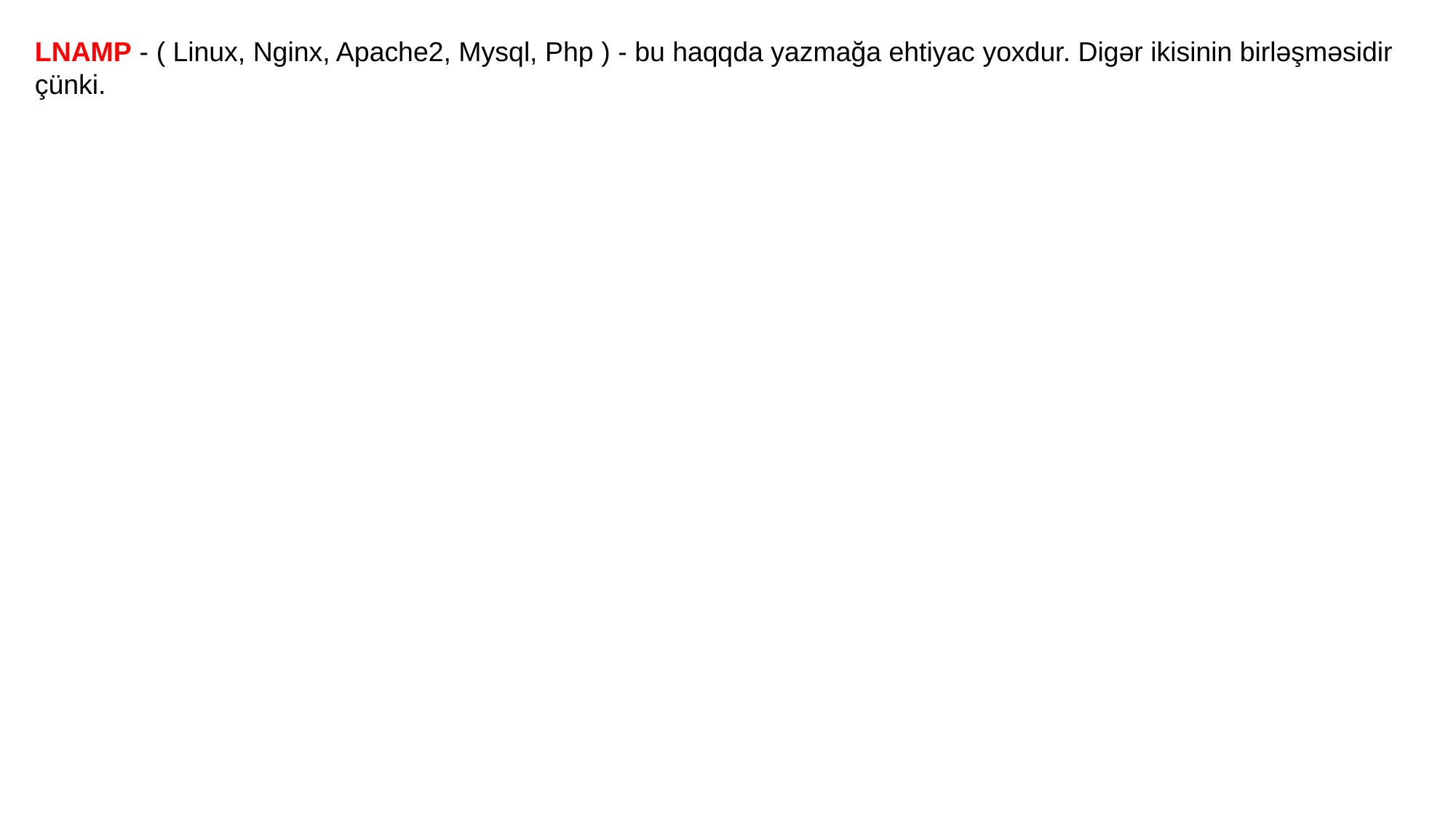

LNAMP - ( Linux, Nginx, Apache2, Mysql, Php ) - bu haqqda yazmağa ehtiyac yoxdur. Digər ikisinin birləşməsidir çünki.